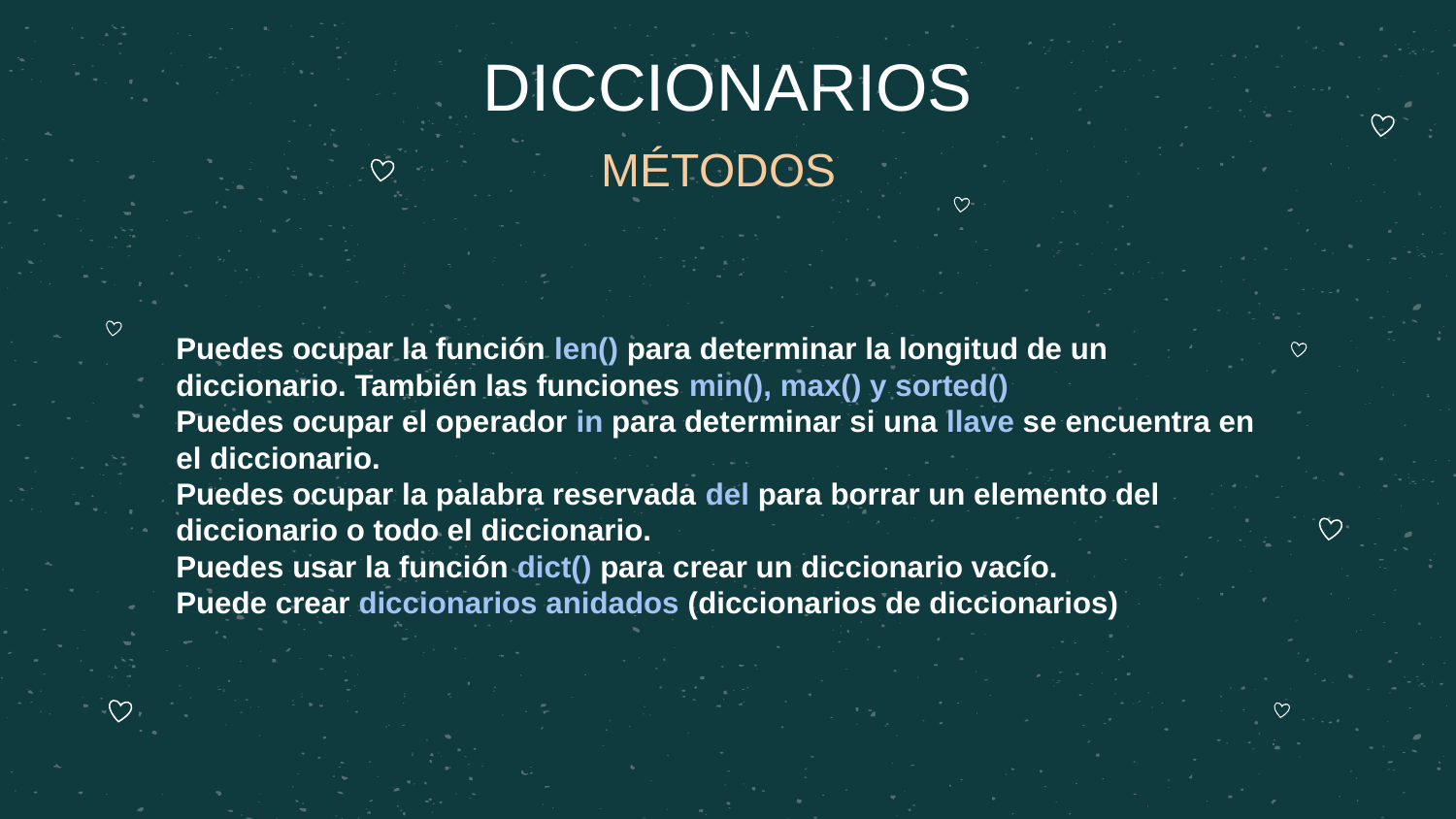

# DICCIONARIOS

MÉTODOS
Puedes ocupar la función len() para determinar la longitud de un diccionario. También las funciones min(), max() y sorted()
Puedes ocupar el operador in para determinar si una llave se encuentra en el diccionario.
Puedes ocupar la palabra reservada del para borrar un elemento del diccionario o todo el diccionario.
Puedes usar la función dict() para crear un diccionario vacío.
Puede crear diccionarios anidados (diccionarios de diccionarios)